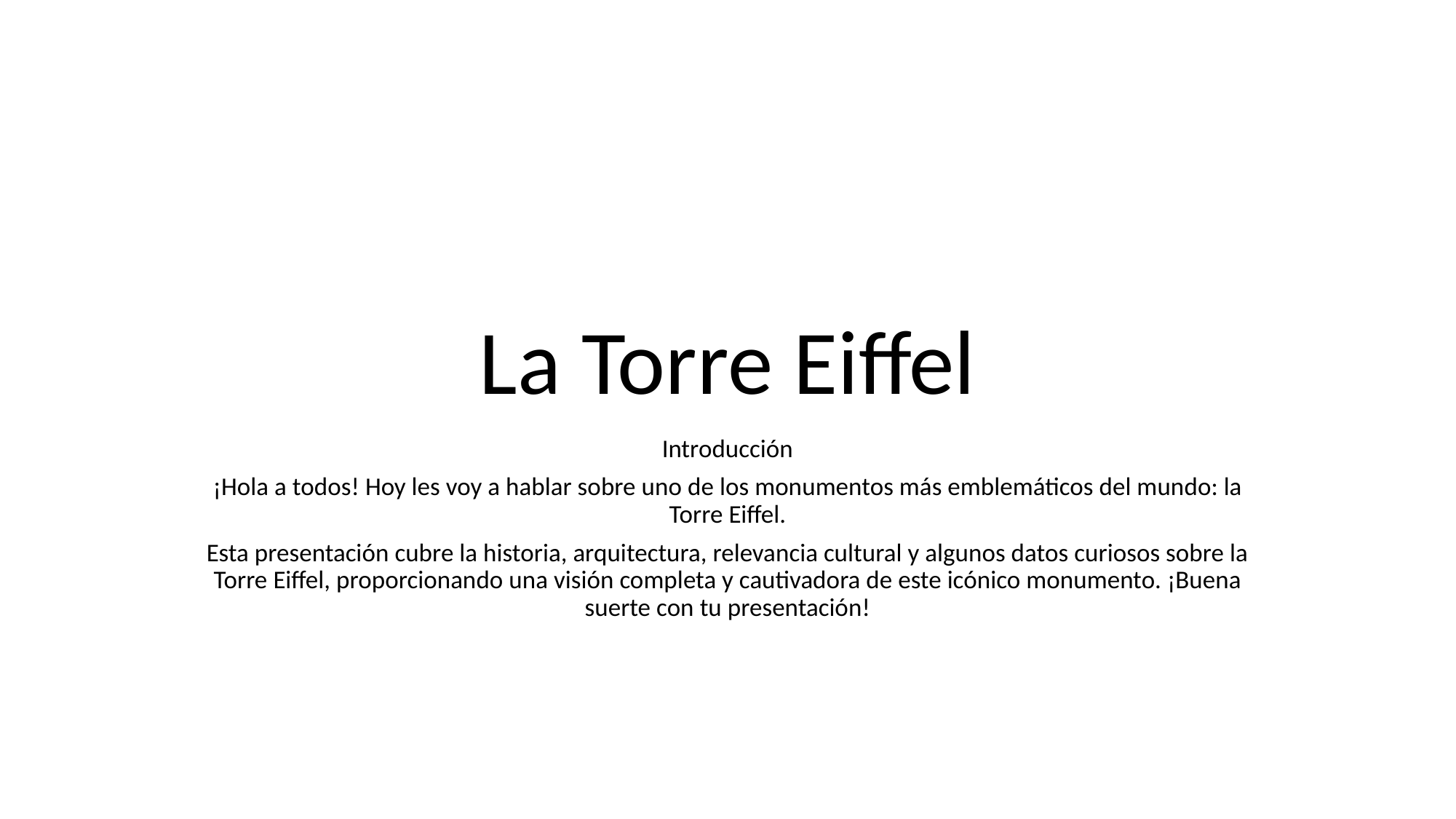

# La Torre Eiffel
Introducción
¡Hola a todos! Hoy les voy a hablar sobre uno de los monumentos más emblemáticos del mundo: la Torre Eiffel.
Esta presentación cubre la historia, arquitectura, relevancia cultural y algunos datos curiosos sobre la Torre Eiffel, proporcionando una visión completa y cautivadora de este icónico monumento. ¡Buena suerte con tu presentación!